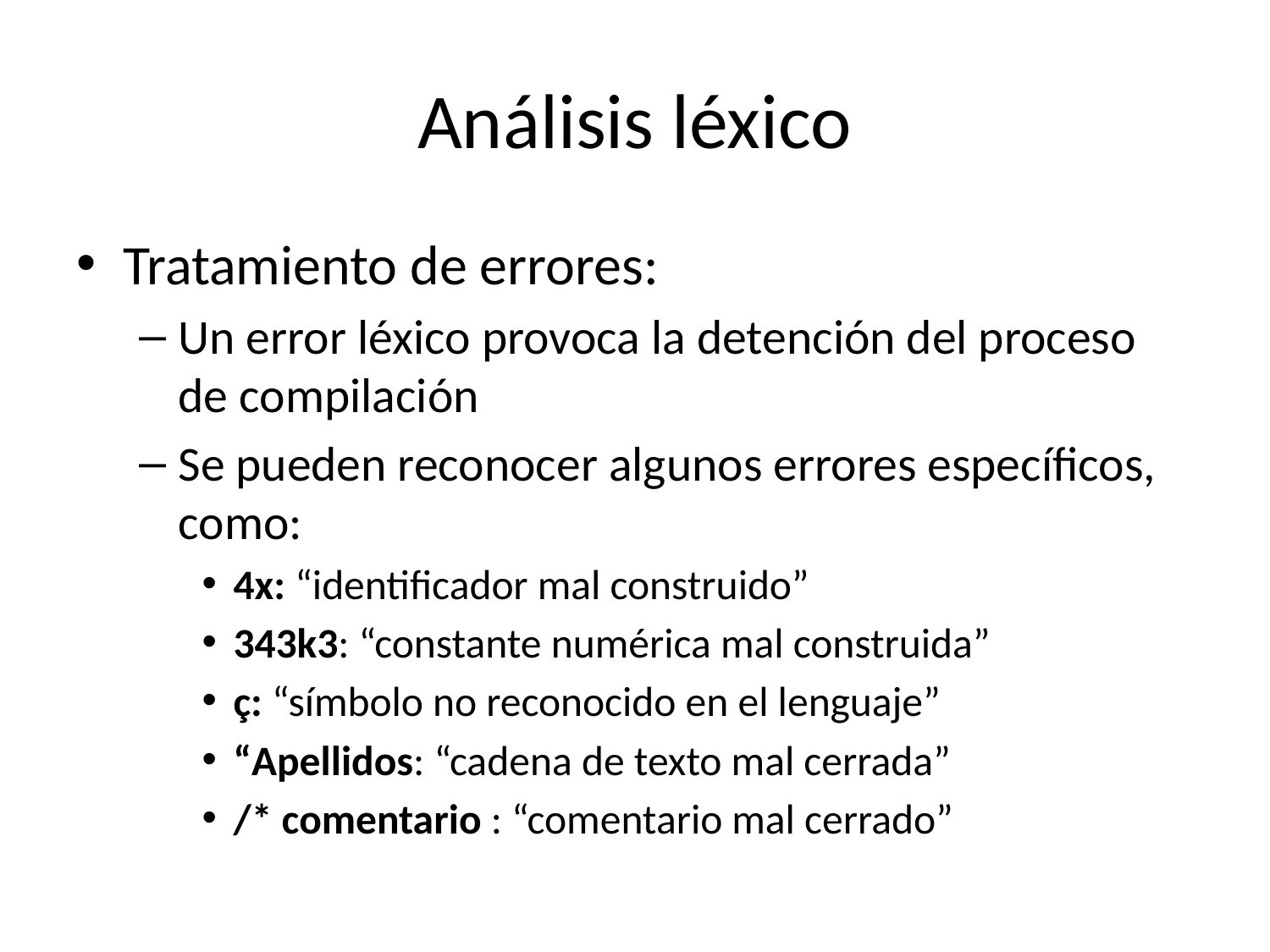

# Análisis léxico
Tratamiento de errores:
Un error léxico provoca la detención del proceso de compilación
Se pueden reconocer algunos errores específicos, como:
4x: “identificador mal construido”
343k3: “constante numérica mal construida”
ç: “símbolo no reconocido en el lenguaje”
“Apellidos: “cadena de texto mal cerrada”
/* comentario : “comentario mal cerrado”